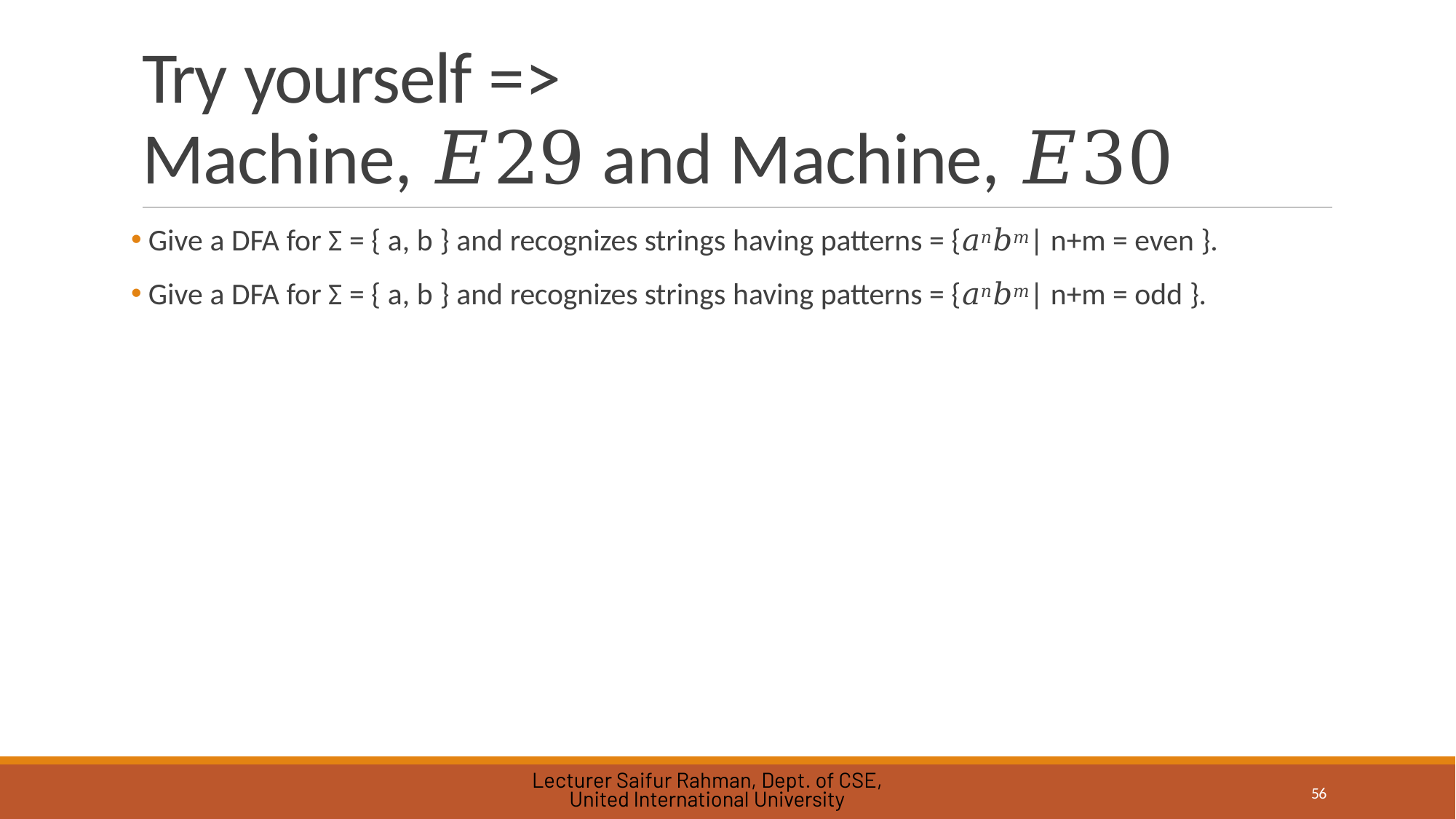

# Try yourself =>
Machine, 𝐸29 and Machine, 𝐸30
Give a DFA for Σ = { a, b } and recognizes strings having patterns = {𝑎𝑛𝑏𝑚| n+m = even }.
Give a DFA for Σ = { a, b } and recognizes strings having patterns = {𝑎𝑛𝑏𝑚| n+m = odd }.
Lecturer Saifur Rahman, Dept. of CSE, United International University
56